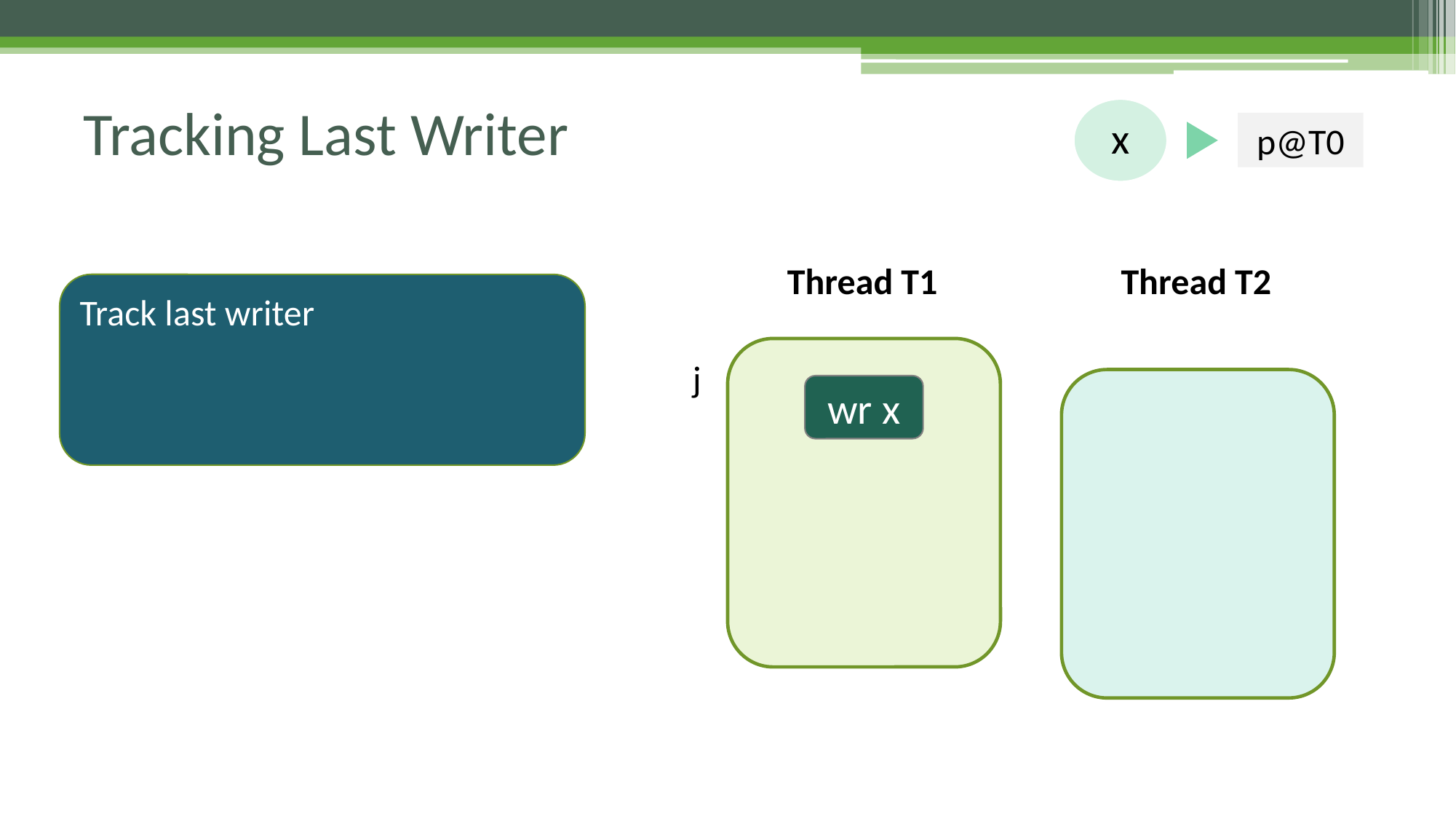

# Tracking Last Writer

x
p@T0

     Thread T2
     Thread T1
Track last writer

j

wr x